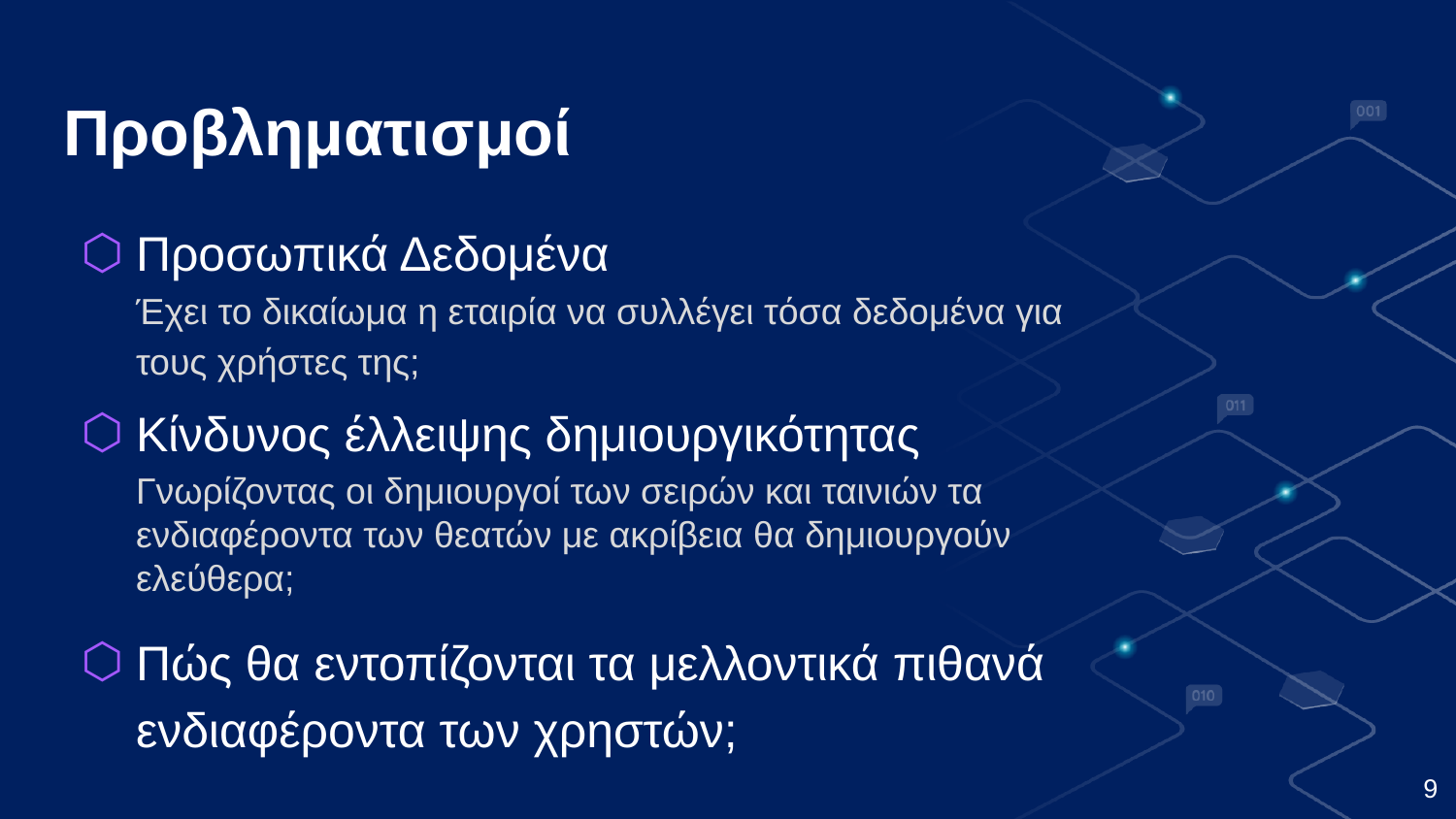

Προβληματισμοί
Προσωπικά Δεδομένα
Έχει το δικαίωμα η εταιρία να συλλέγει τόσα δεδομένα για τους χρήστες της;
Κίνδυνος έλλειψης δημιουργικότητας
Γνωρίζοντας οι δημιουργοί των σειρών και ταινιών τα ενδιαφέροντα των θεατών με ακρίβεια θα δημιουργούν ελεύθερα;
Πώς θα εντοπίζονται τα μελλοντικά πιθανά ενδιαφέροντα των χρηστών;

9